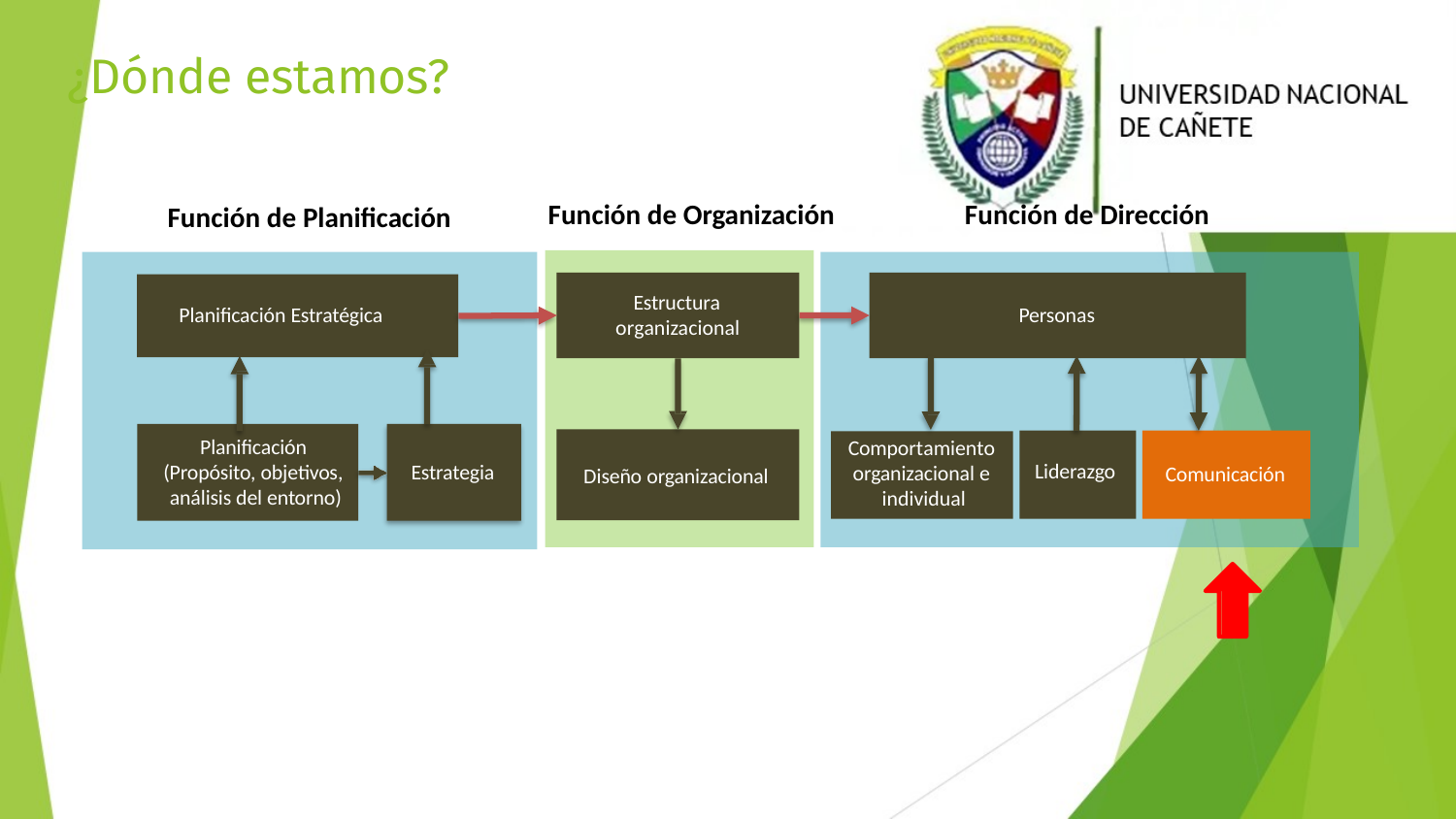

# ¿Dónde estamos?
Función de Organización
Función de Dirección
Función de Planificación

Estructura  organizacional

Personas
Planificación Estratégica

Diseño organizacional

Planificación  (Propósito, objetivos,  análisis del entorno)

Comportamiento  organizacional e  individual
Liderazgo
Estrategia
Comunicación